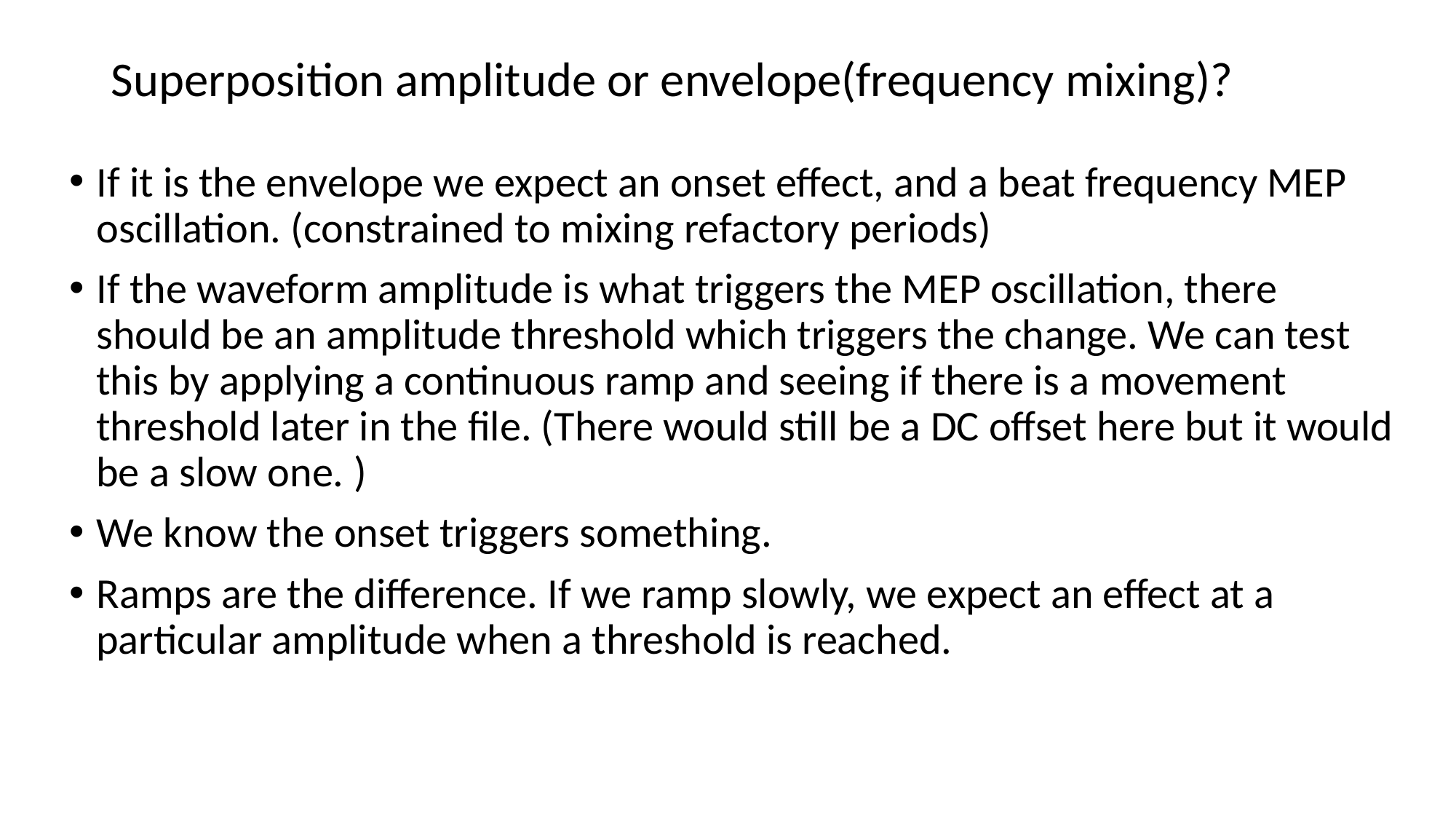

# Superposition amplitude or envelope(frequency mixing)?
If it is the envelope we expect an onset effect, and a beat frequency MEP oscillation. (constrained to mixing refactory periods)
If the waveform amplitude is what triggers the MEP oscillation, there should be an amplitude threshold which triggers the change. We can test this by applying a continuous ramp and seeing if there is a movement threshold later in the file. (There would still be a DC offset here but it would be a slow one. )
We know the onset triggers something.
Ramps are the difference. If we ramp slowly, we expect an effect at a particular amplitude when a threshold is reached.